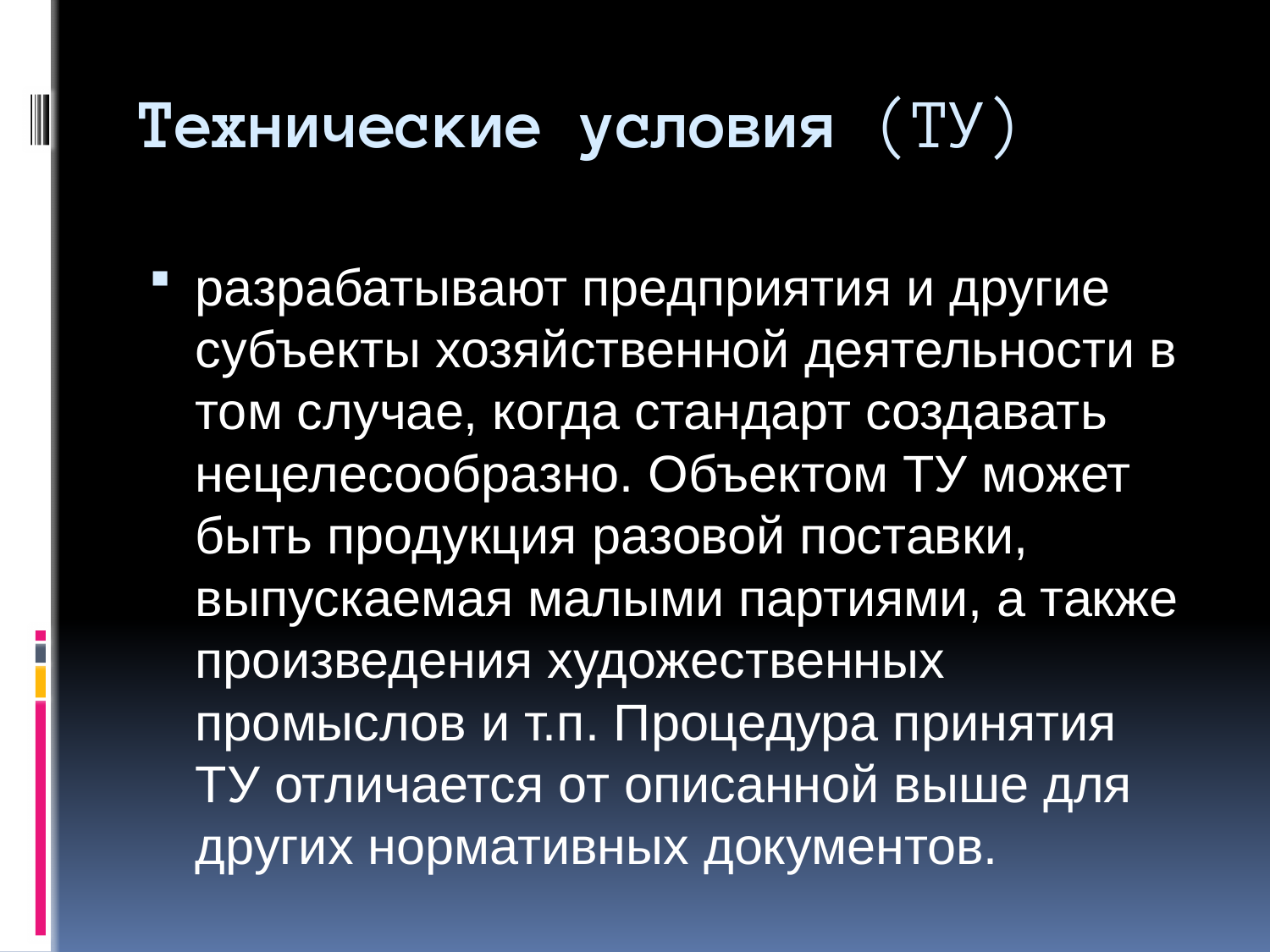

# Технические условия (ТУ)
разрабатывают предприятия и другие субъекты хозяйственной деятельности в том случае, когда стандарт создавать нецелесообразно. Объектом ТУ может быть продукция разовой поставки, выпускаемая малыми партиями, а также произведения художественных промыслов и т.п. Процедура принятия ТУ отличается от описанной выше для других нормативных документов.